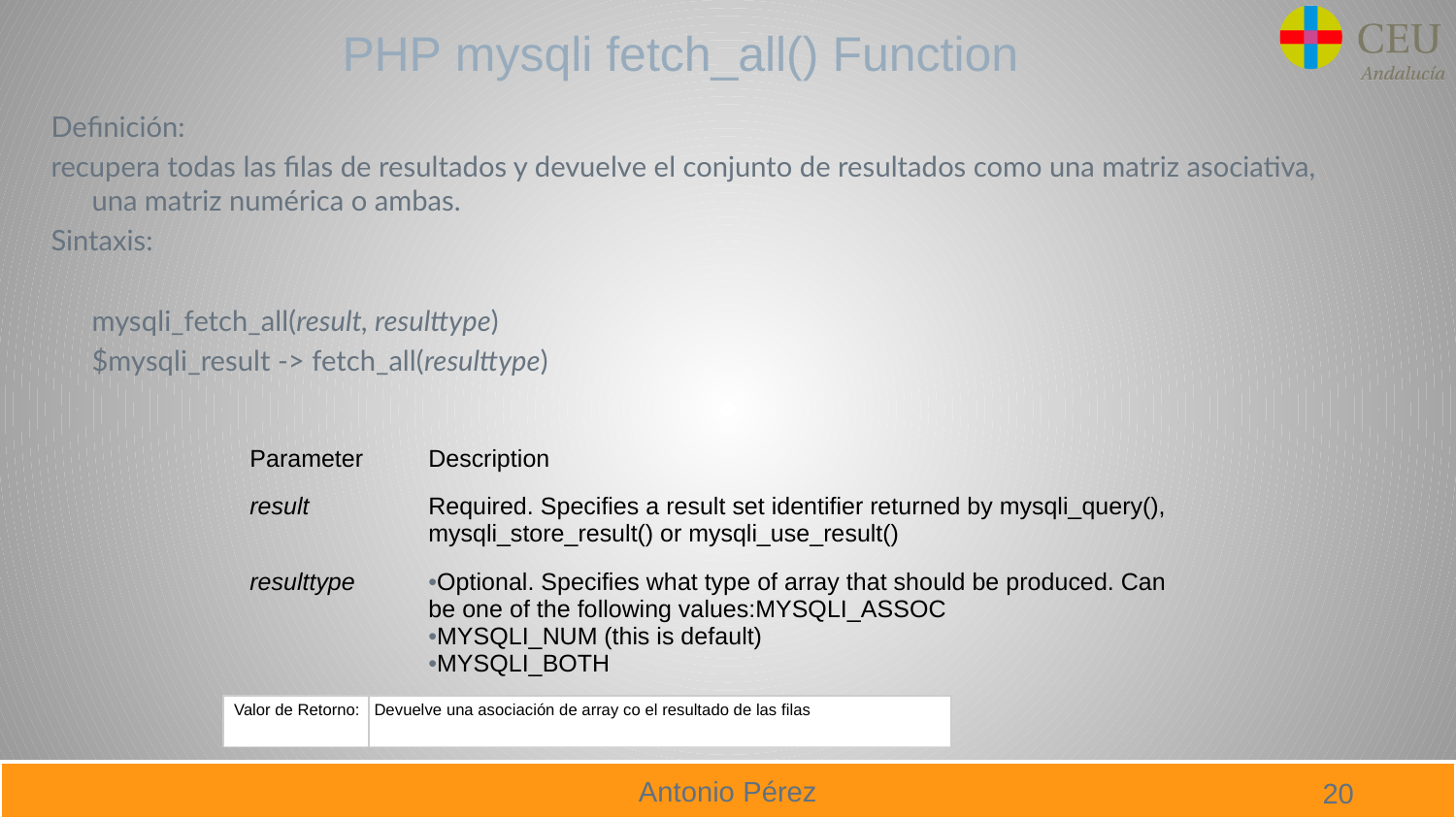

# PHP mysqli fetch_all() Function
Definición:
recupera todas las filas de resultados y devuelve el conjunto de resultados como una matriz asociativa, una matriz numérica o ambas.
Sintaxis:

	mysqli_fetch_all(result, resulttype)
	$mysqli_result -> fetch_all(resulttype)

| Parameter | Description |
| --- | --- |
| result | Required. Specifies a result set identifier returned by mysqli\_query(), mysqli\_store\_result() or mysqli\_use\_result() |
| resulttype | Optional. Specifies what type of array that should be produced. Can be one of the following values:MYSQLI\_ASSOC MYSQLI\_NUM (this is default) MYSQLI\_BOTH |
| Valor de Retorno: | Devuelve una asociación de array co el resultado de las filas |
| --- | --- |
20